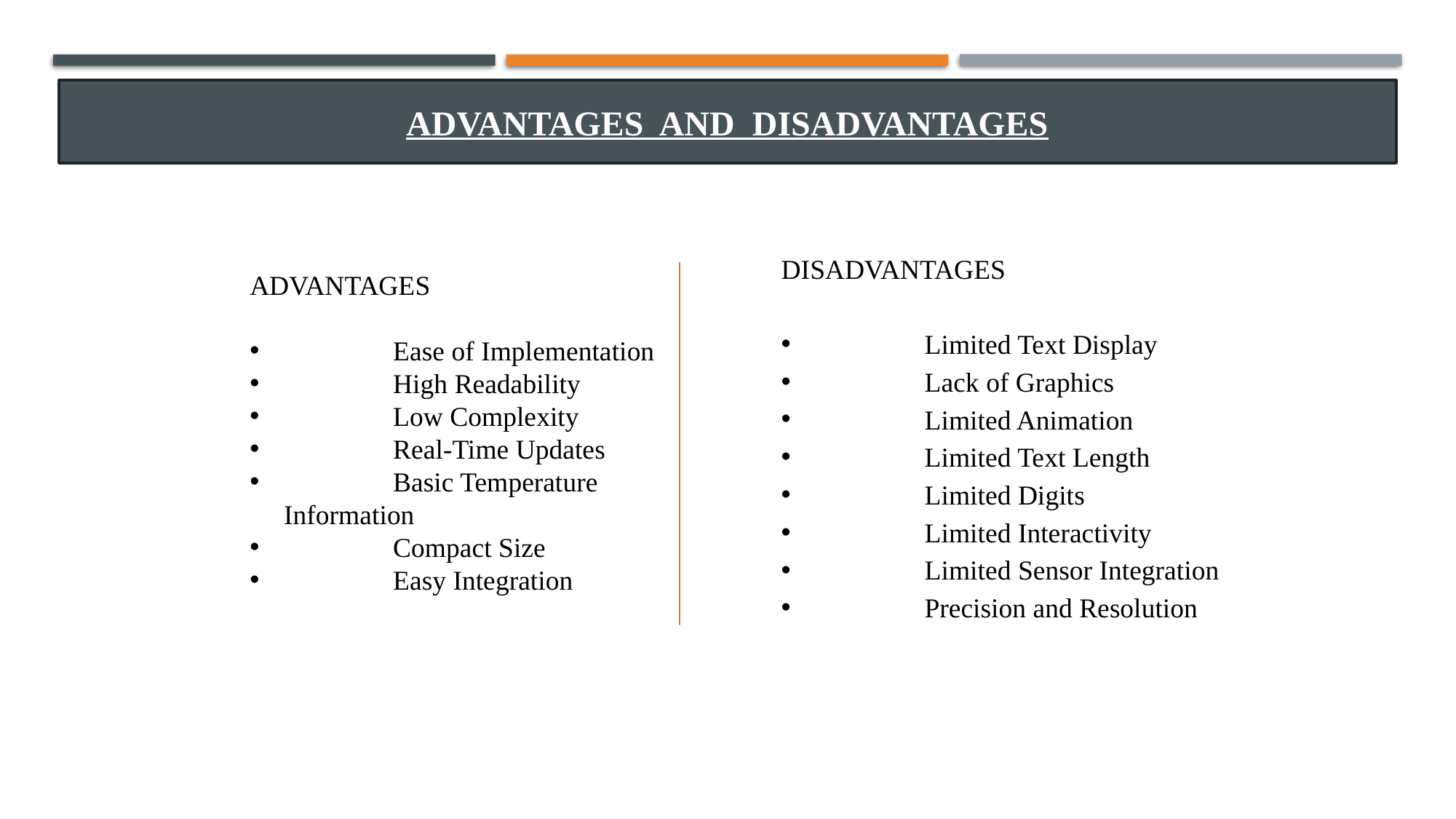

ADVANTAGES  AND  DISADVANTAGES
DISADVANTAGES

	Limited Text Display
	Lack of Graphics
	Limited Animation
	Limited Text Length
	Limited Digits
	Limited Interactivity
	Limited Sensor Integration
	Precision and Resolution

ADVANTAGES

	Ease of Implementation
	High Readability
	Low Complexity
	Real-Time Updates
	Basic Temperature Information
	Compact Size
	Easy Integration